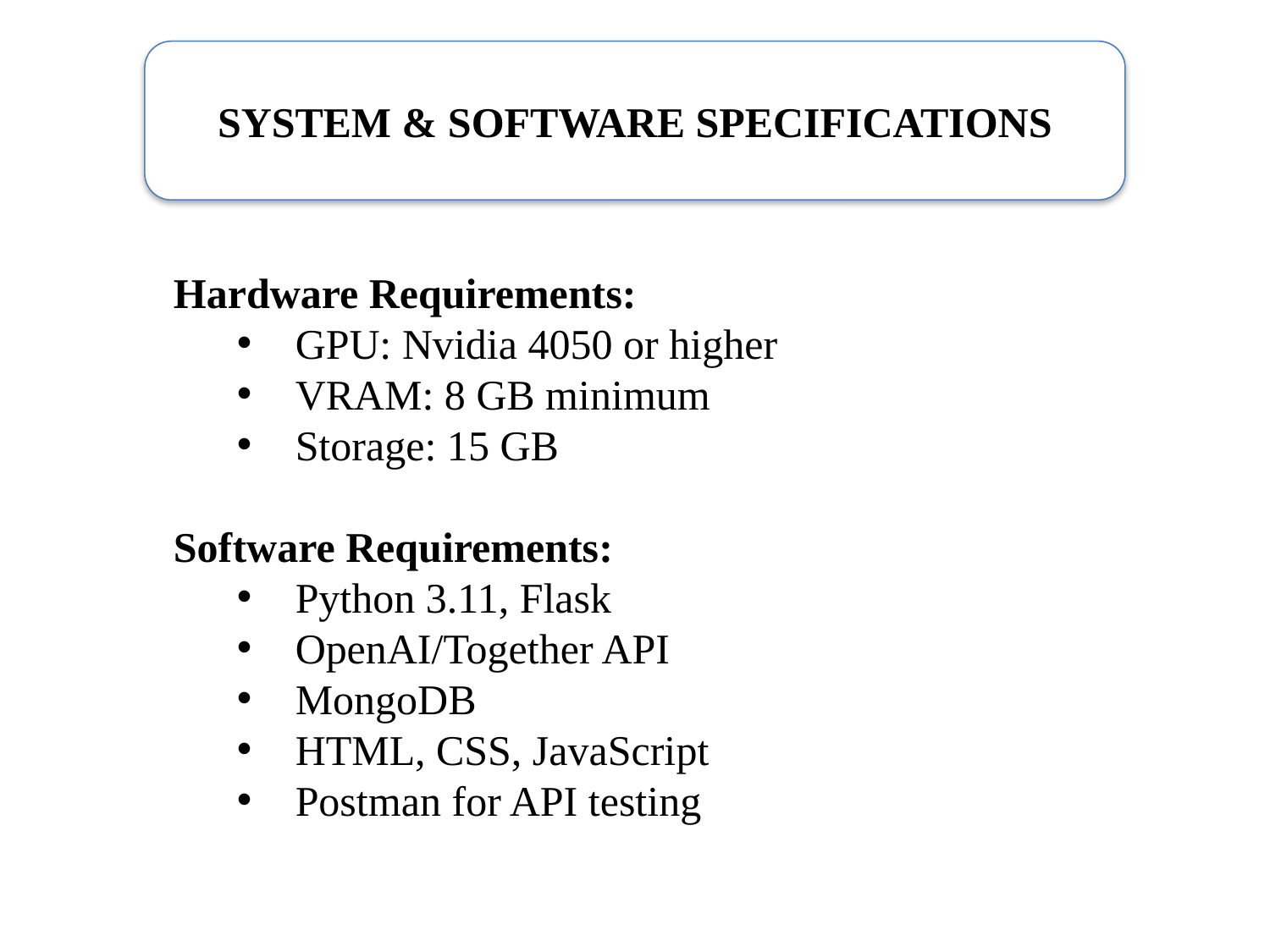

SYSTEM & SOFTWARE SPECIFICATIONS
Hardware Requirements:
 GPU: Nvidia 4050 or higher
 VRAM: 8 GB minimum
 Storage: 15 GB

Software Requirements:
 Python 3.11, Flask
 OpenAI/Together API
 MongoDB
 HTML, CSS, JavaScript
 Postman for API testing